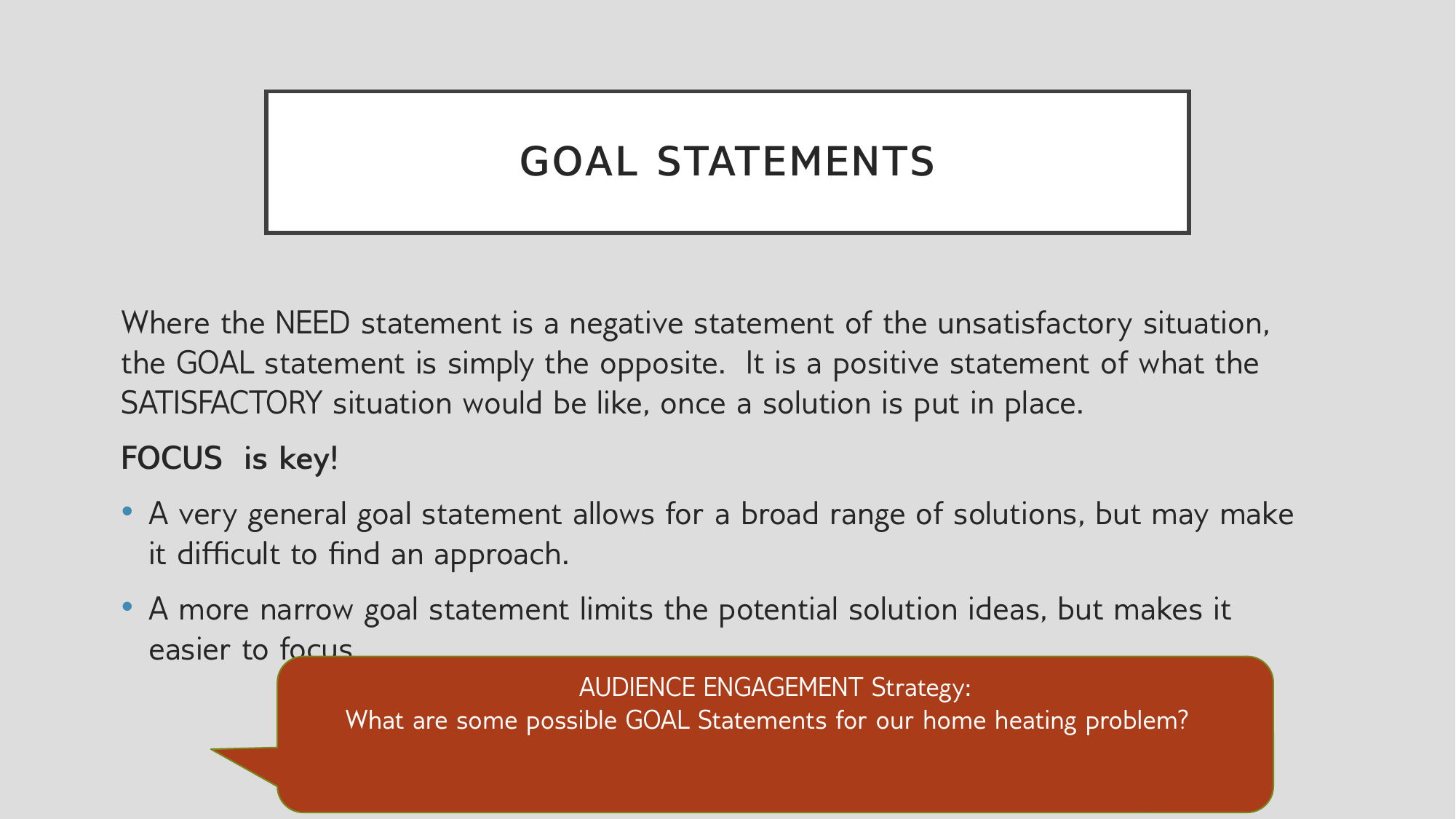

# Goal statements
Where the NEED statement is a negative statement of the unsatisfactory situation, the GOAL statement is simply the opposite.  It is a positive statement of what the SATISFACTORY situation would be like, once a solution is put in place.
FOCUS  is key!
A very general goal statement allows for a broad range of solutions, but may make it difficult to find an approach.
A more narrow goal statement limits the potential solution ideas, but makes it easier to focus.
AUDIENCE ENGAGEMENT Strategy:
What are some possible GOAL Statements for our home heating problem?